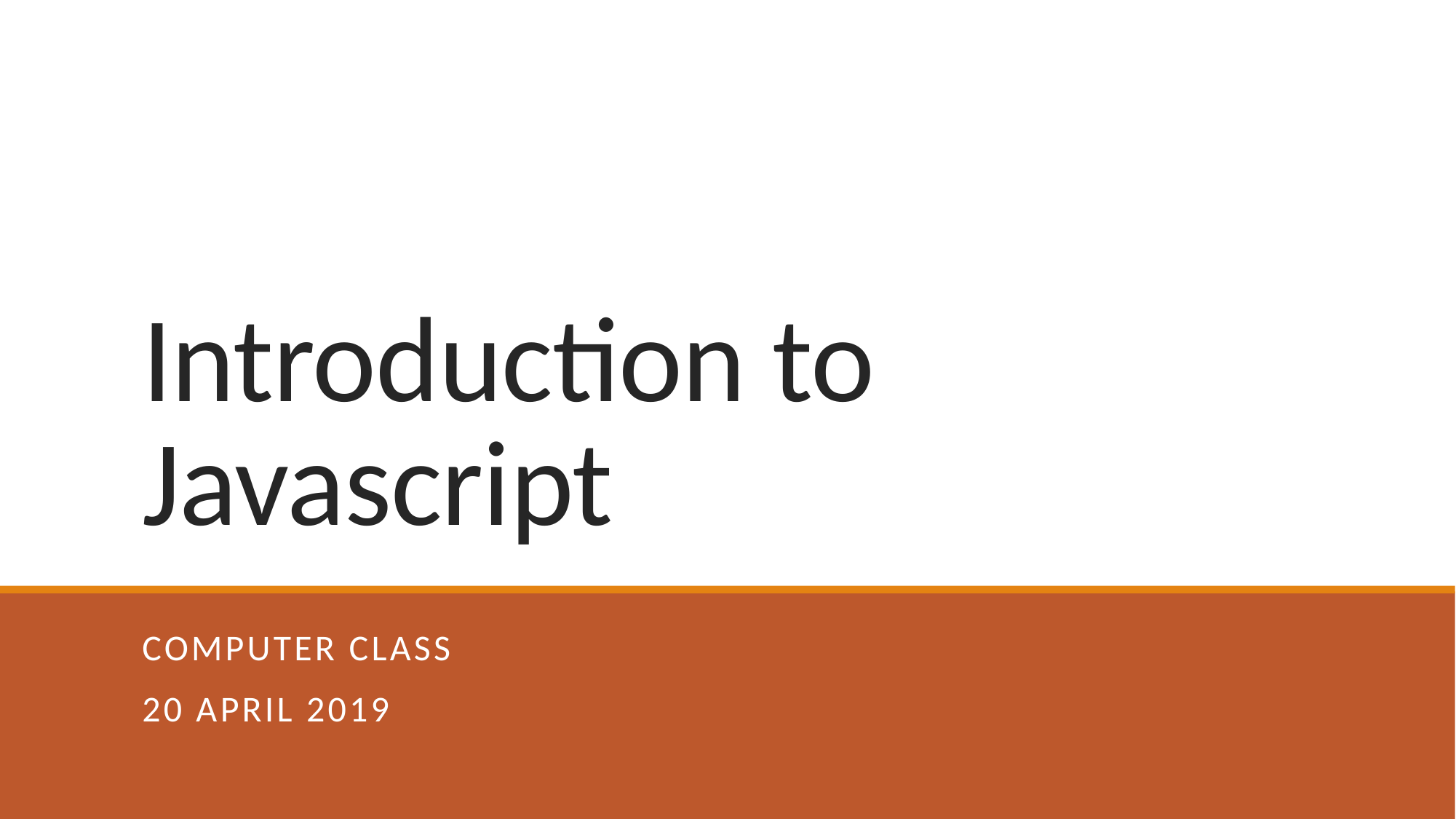

# Introduction to Javascript

Computer Class
20 April 2019